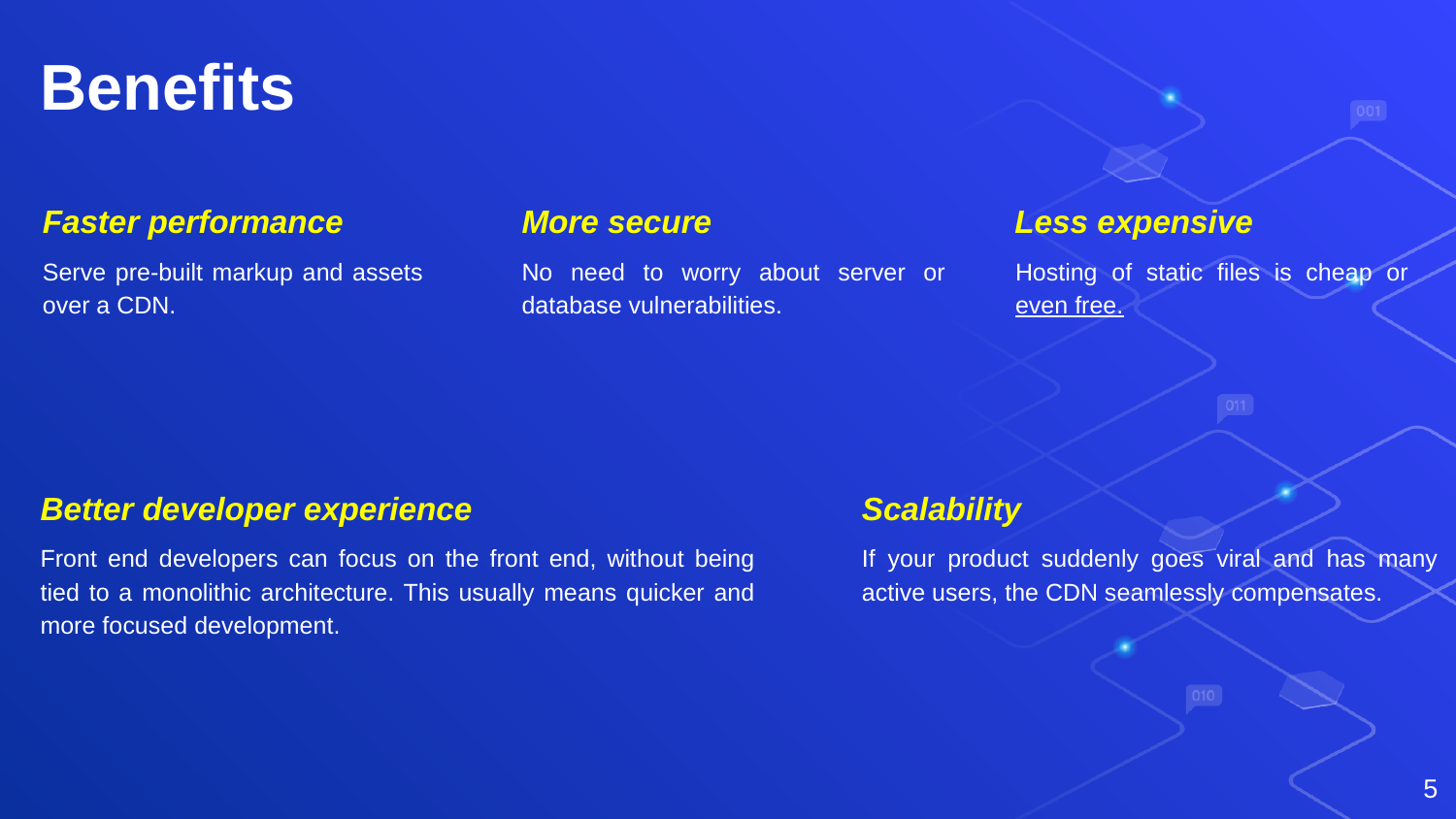

# Benefits
Faster performance
Serve pre-built markup and assets over a CDN.
More secure
No need to worry about server or database vulnerabilities.
Less expensive
Hosting of static files is cheap or even free.
Better developer experience
Front end developers can focus on the front end, without being tied to a monolithic architecture. This usually means quicker and more focused development.
Scalability
If your product suddenly goes viral and has many active users, the CDN seamlessly compensates.
5